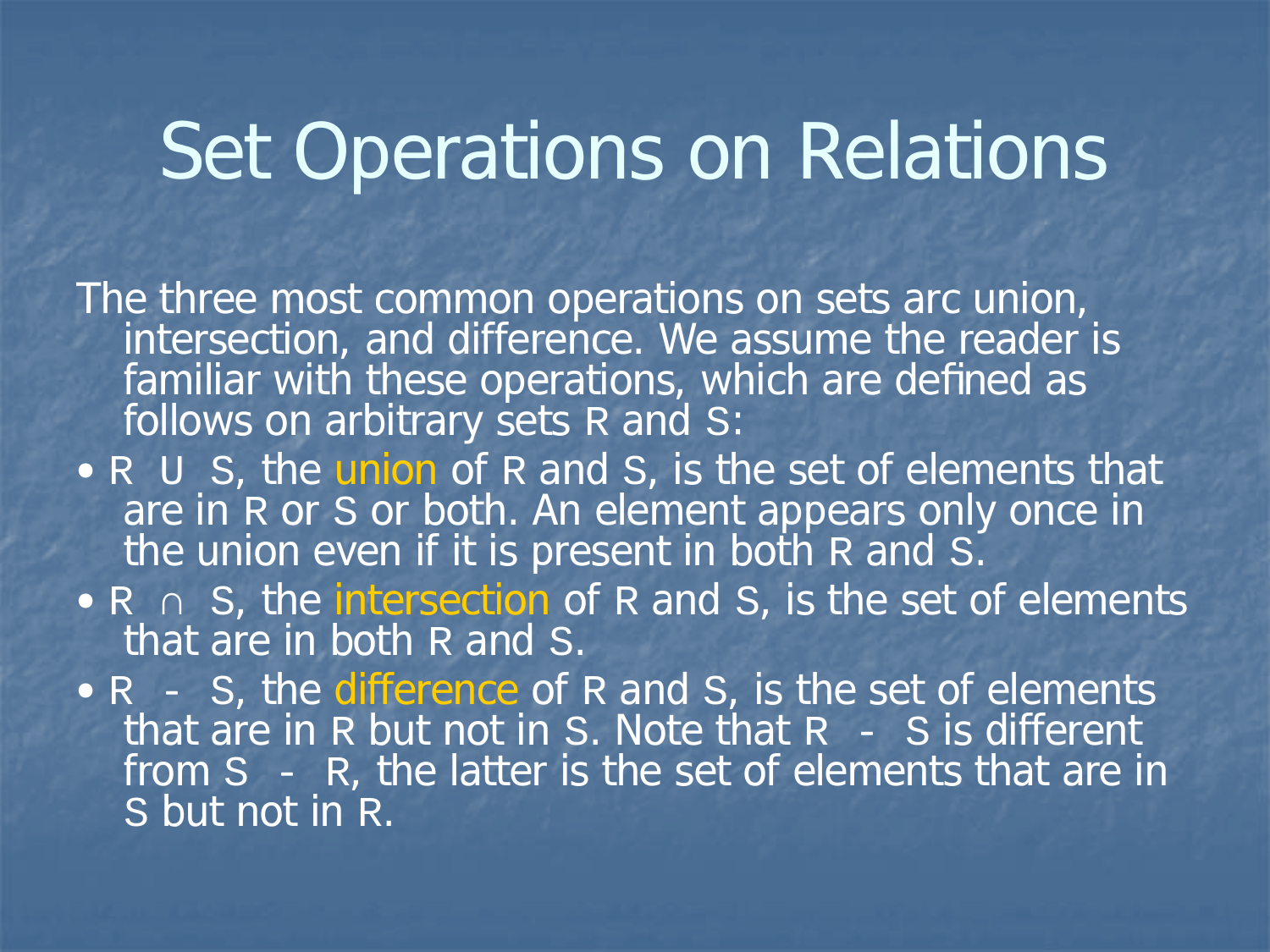

# Set Operations on Relations
The three most common operations on sets arc union, intersection, and difference. We assume the reader is familiar with these operations, which are defined as follows on arbitrary sets R and S:
• R U S, the union of R and S, is the set of elements that are in R or S or both. An element appears only once in the union even if it is present in both R and S.
• R ∩ S, the intersection of R and S, is the set of elements that are in both R and S.
• R - S, the difference of R and S, is the set of elements that are in R but not in S. Note that R - S is different from S - R, the latter is the set of elements that are in S but not in R.